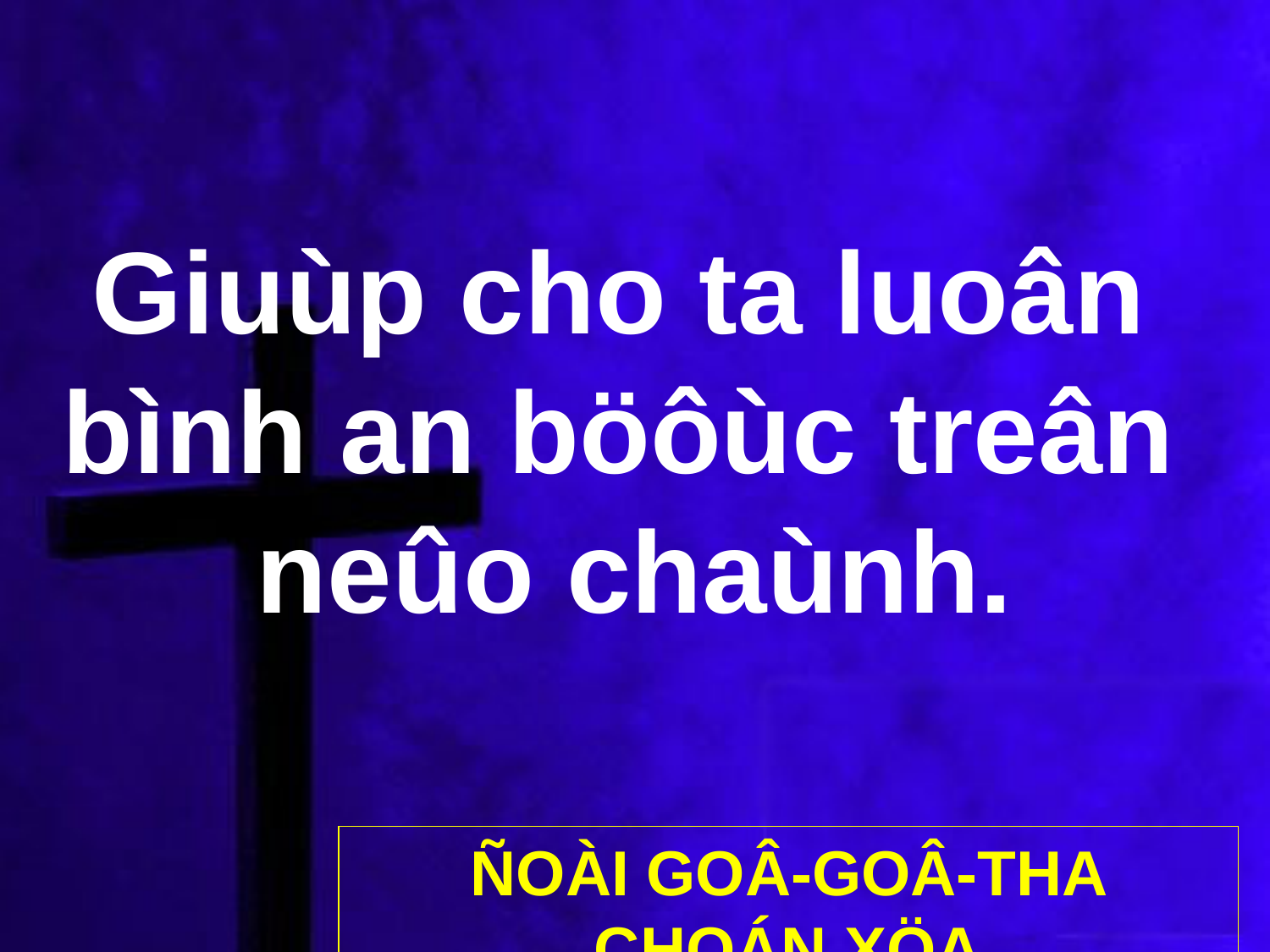

Giuùp cho ta luoân
bình an böôùc treân
neûo chaùnh.
ÑOÀI GOÂ-GOÂ-THA CHOÁN XÖA